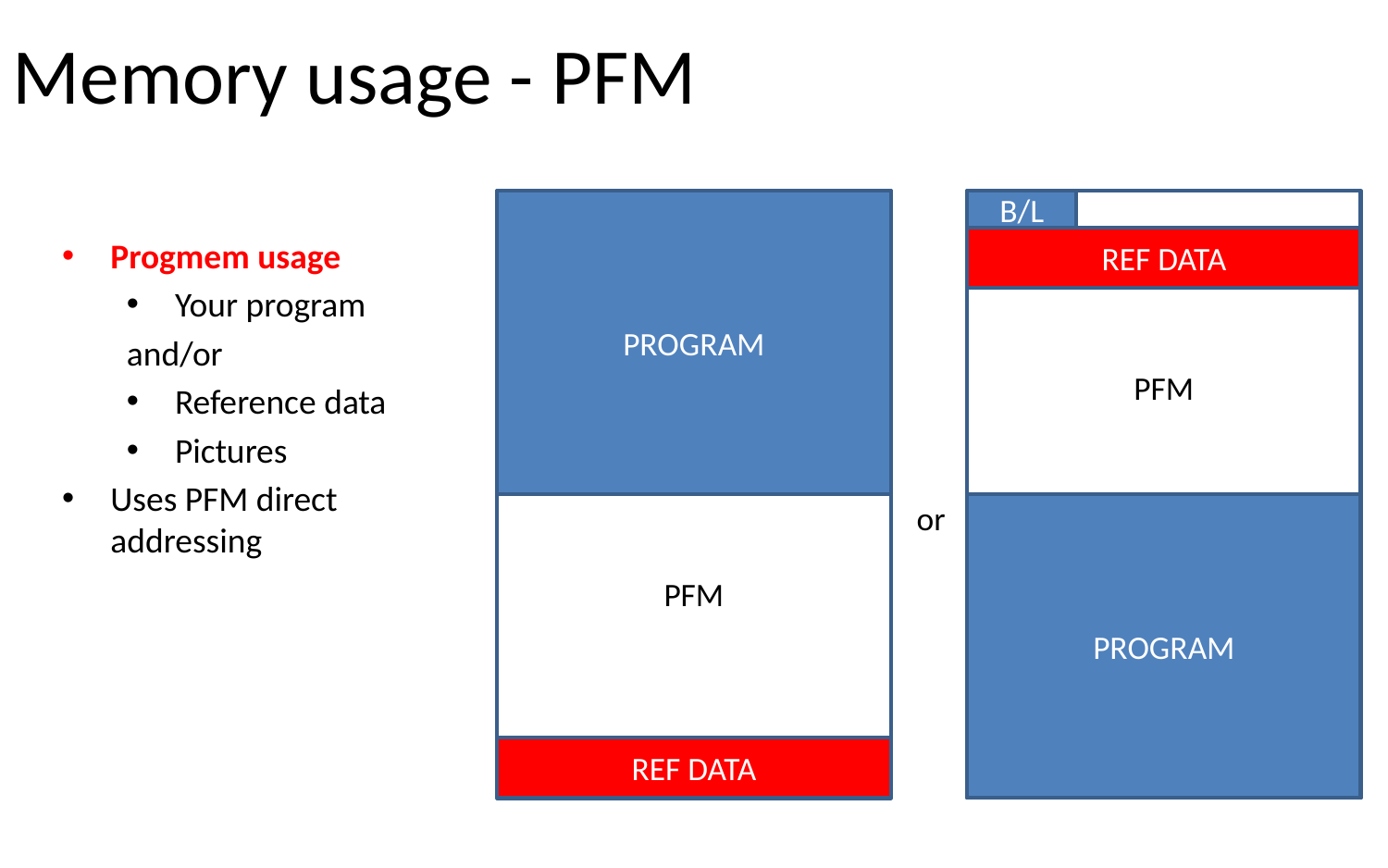

# Memory usage - PFM

PROGRAM

B/L
Progmem usage
Your program
and/or
Reference data
Pictures
Uses PFM direct addressing

REF DATA
PFM
 or
PROGRAM
PFM
REF DATA